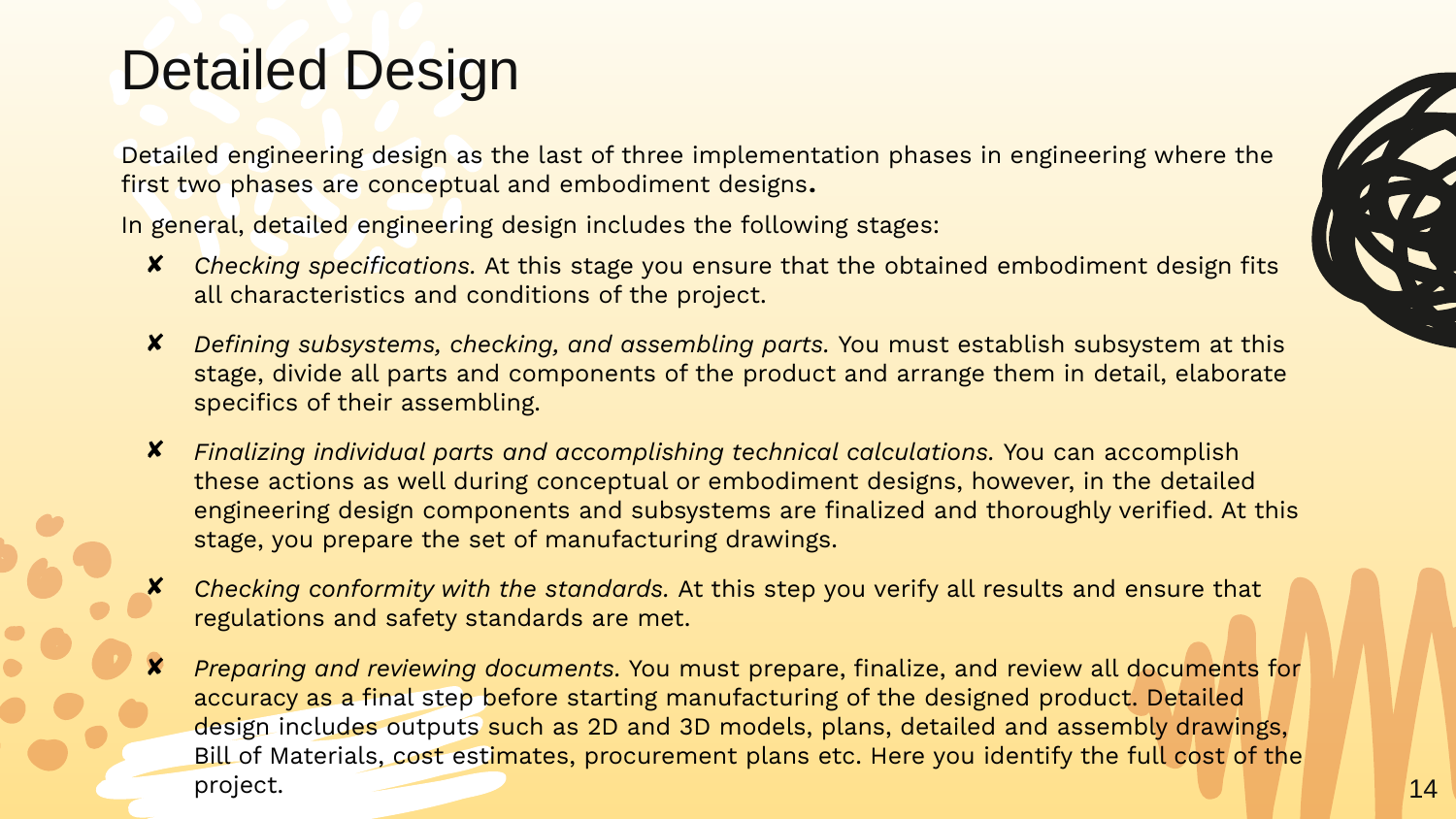

# Detailed Design
Detailed engineering design as the last of three implementation phases in engineering where the first two phases are conceptual and embodiment designs.
In general, detailed engineering design includes the following stages:
Checking specifications. At this stage you ensure that the obtained embodiment design fits all characteristics and conditions of the project.
Defining subsystems, checking, and assembling parts. You must establish subsystem at this stage, divide all parts and components of the product and arrange them in detail, elaborate specifics of their assembling.
Finalizing individual parts and accomplishing technical calculations. You can accomplish these actions as well during conceptual or embodiment designs, however, in the detailed engineering design components and subsystems are finalized and thoroughly verified. At this stage, you prepare the set of manufacturing drawings.
Checking conformity with the standards. At this step you verify all results and ensure that regulations and safety standards are met.
Preparing and reviewing documents. You must prepare, finalize, and review all documents for accuracy as a final step before starting manufacturing of the designed product. Detailed design includes outputs such as 2D and 3D models, plans, detailed and assembly drawings, Bill of Materials, cost estimates, procurement plans etc. Here you identify the full cost of the project.
14